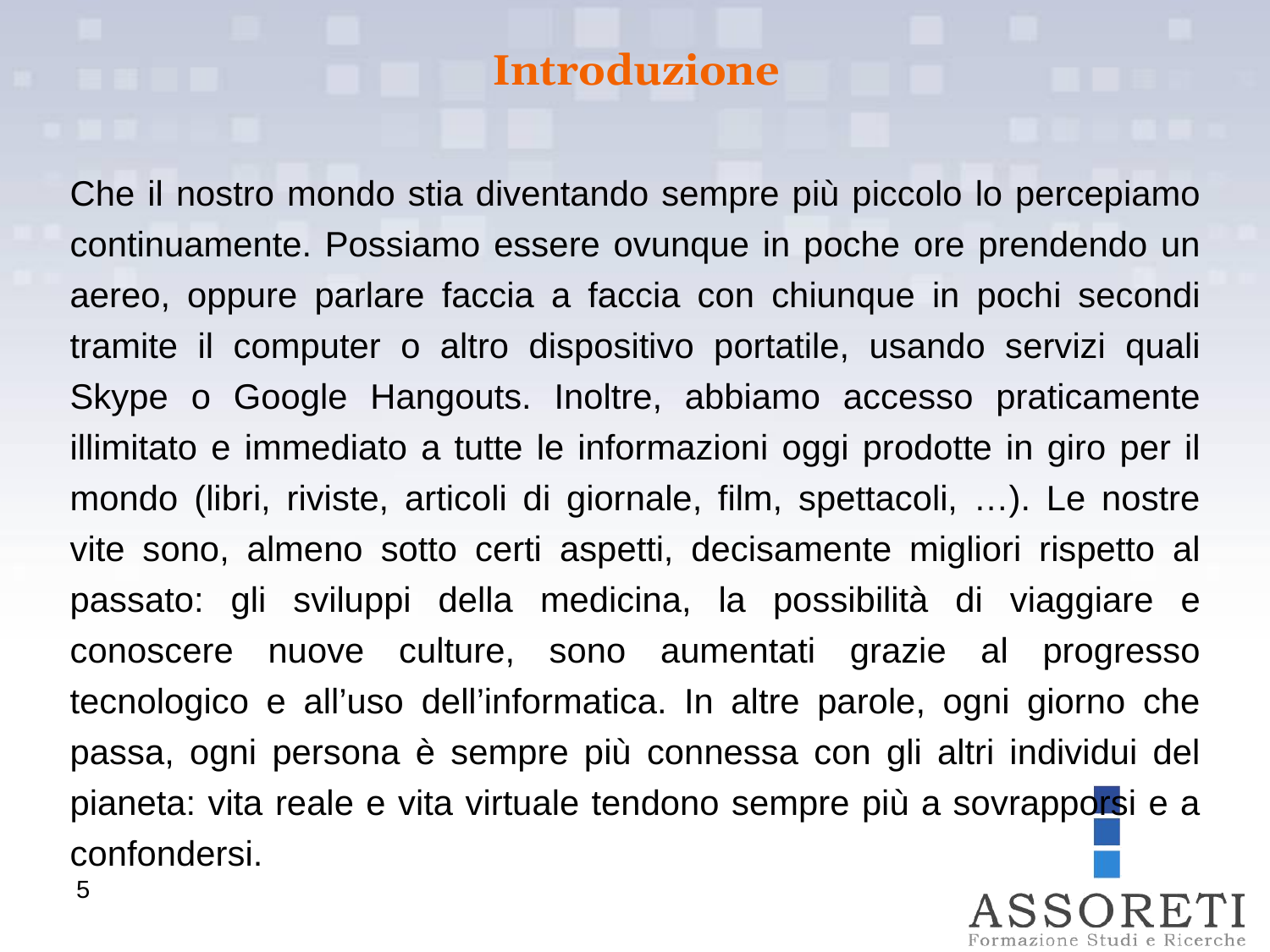

Introduzione
Che il nostro mondo stia diventando sempre più piccolo lo percepiamo continuamente. Possiamo essere ovunque in poche ore prendendo un aereo, oppure parlare faccia a faccia con chiunque in pochi secondi tramite il computer o altro dispositivo portatile, usando servizi quali Skype o Google Hangouts. Inoltre, abbiamo accesso praticamente illimitato e immediato a tutte le informazioni oggi prodotte in giro per il mondo (libri, riviste, articoli di giornale, film, spettacoli, …). Le nostre vite sono, almeno sotto certi aspetti, decisamente migliori rispetto al passato: gli sviluppi della medicina, la possibilità di viaggiare e conoscere nuove culture, sono aumentati grazie al progresso tecnologico e all’uso dell’informatica. In altre parole, ogni giorno che passa, ogni persona è sempre più connessa con gli altri individui del pianeta: vita reale e vita virtuale tendono sempre più a sovrapporsi e a confondersi.
5